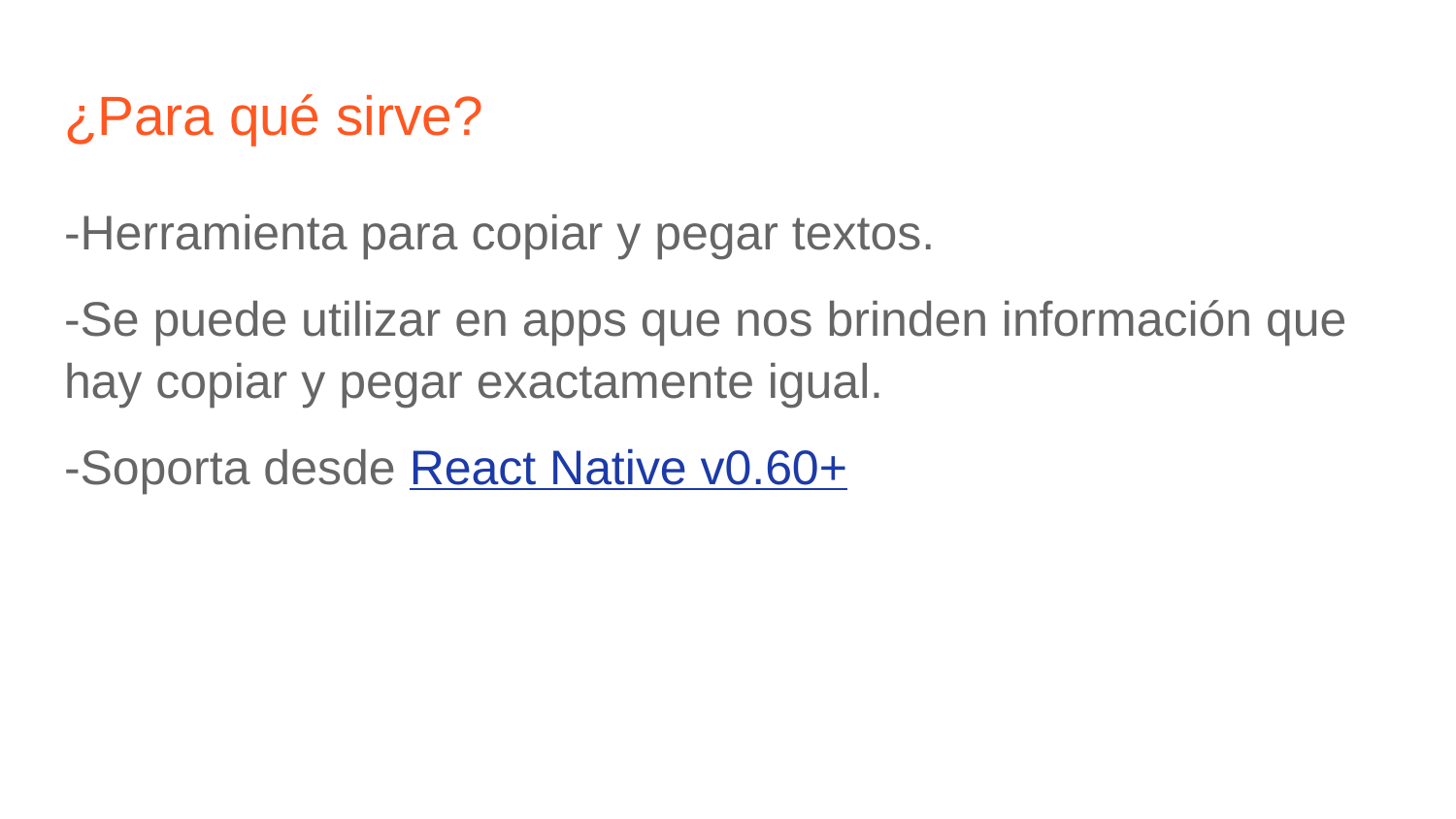

# ¿Para qué sirve?
-Herramienta para copiar y pegar textos.
-Se puede utilizar en apps que nos brinden información que hay copiar y pegar exactamente igual.
-Soporta desde React Native v0.60+